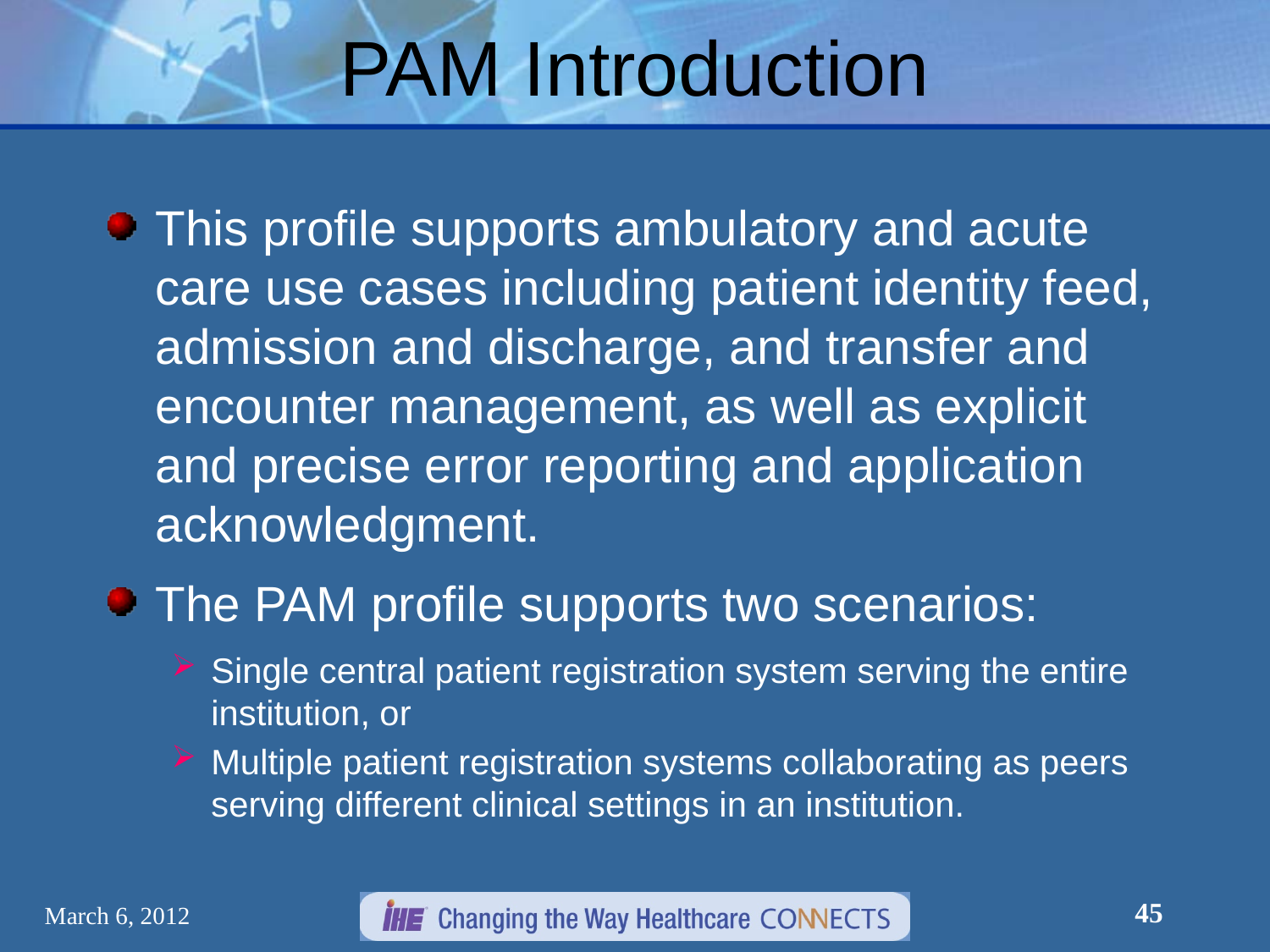

# PAM Introduction
This profile supports ambulatory and acute care use cases including patient identity feed, admission and discharge, and transfer and encounter management, as well as explicit and precise error reporting and application acknowledgment.
The PAM profile supports two scenarios:
Single central patient registration system serving the entire institution, or
Multiple patient registration systems collaborating as peers serving different clinical settings in an institution.

45
March 6, 2012